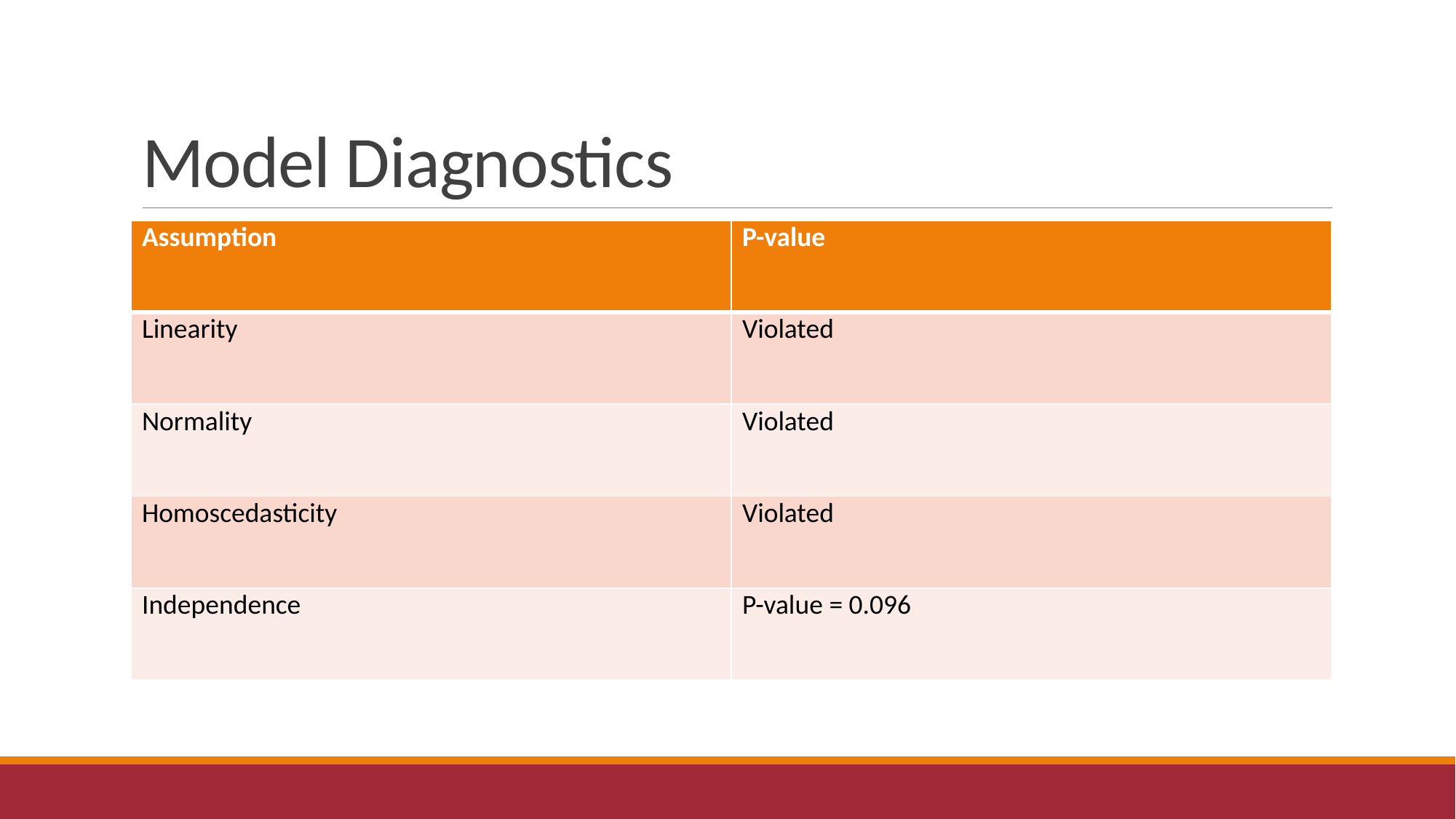

# Model Diagnostics
| Assumption | P-value |
| --- | --- |
| Linearity | Violated |
| Normality | Violated |
| Homoscedasticity | Violated |
| Independence | P-value = 0.096 |